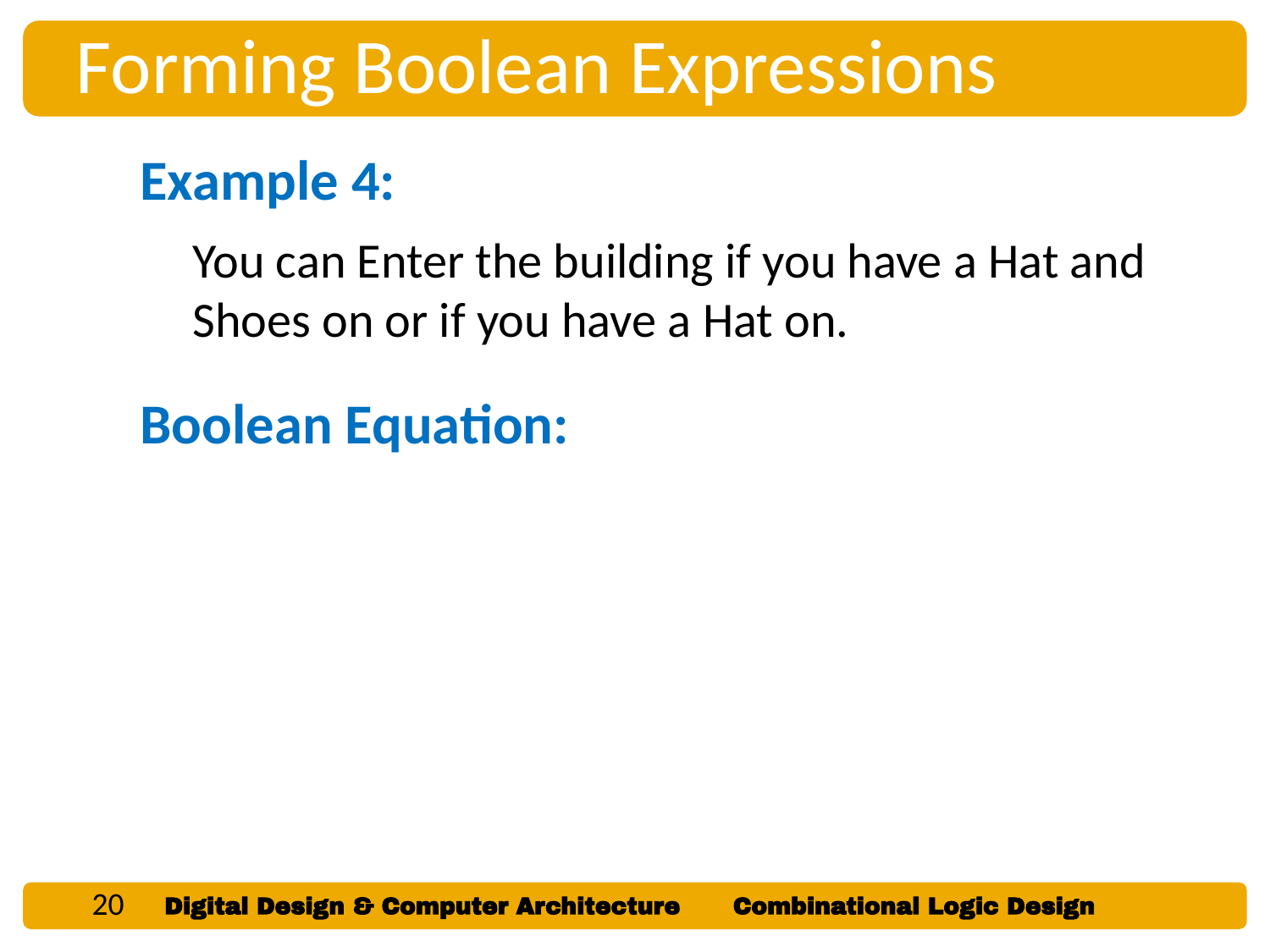

Forming Boolean Expressions
Example 4:
You can Enter the building if you have a Hat and Shoes on or if you have a Hat on.
Boolean Equation:

E = HS + H
20